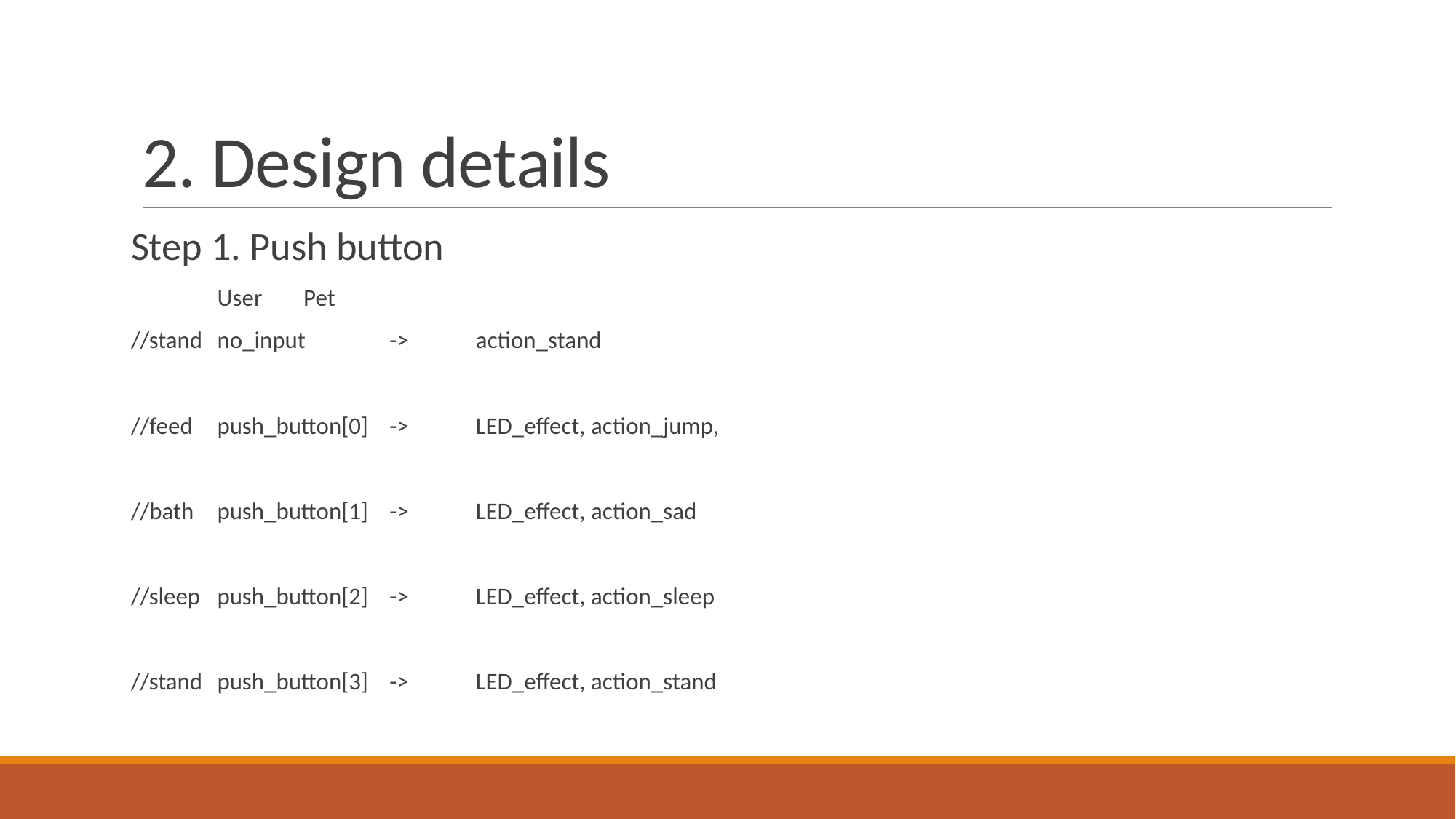

# 2. Design details
Step 1. Push button
		User			Pet
//stand		no_input		->	action_stand

//feed		push_button[0] 	-> 	LED_effect, action_jump,

//bath		push_button[1] 	-> 	LED_effect, action_sad

//sleep		push_button[2] 	-> 	LED_effect, action_sleep

//stand		push_button[3] 	-> 	LED_effect, action_stand